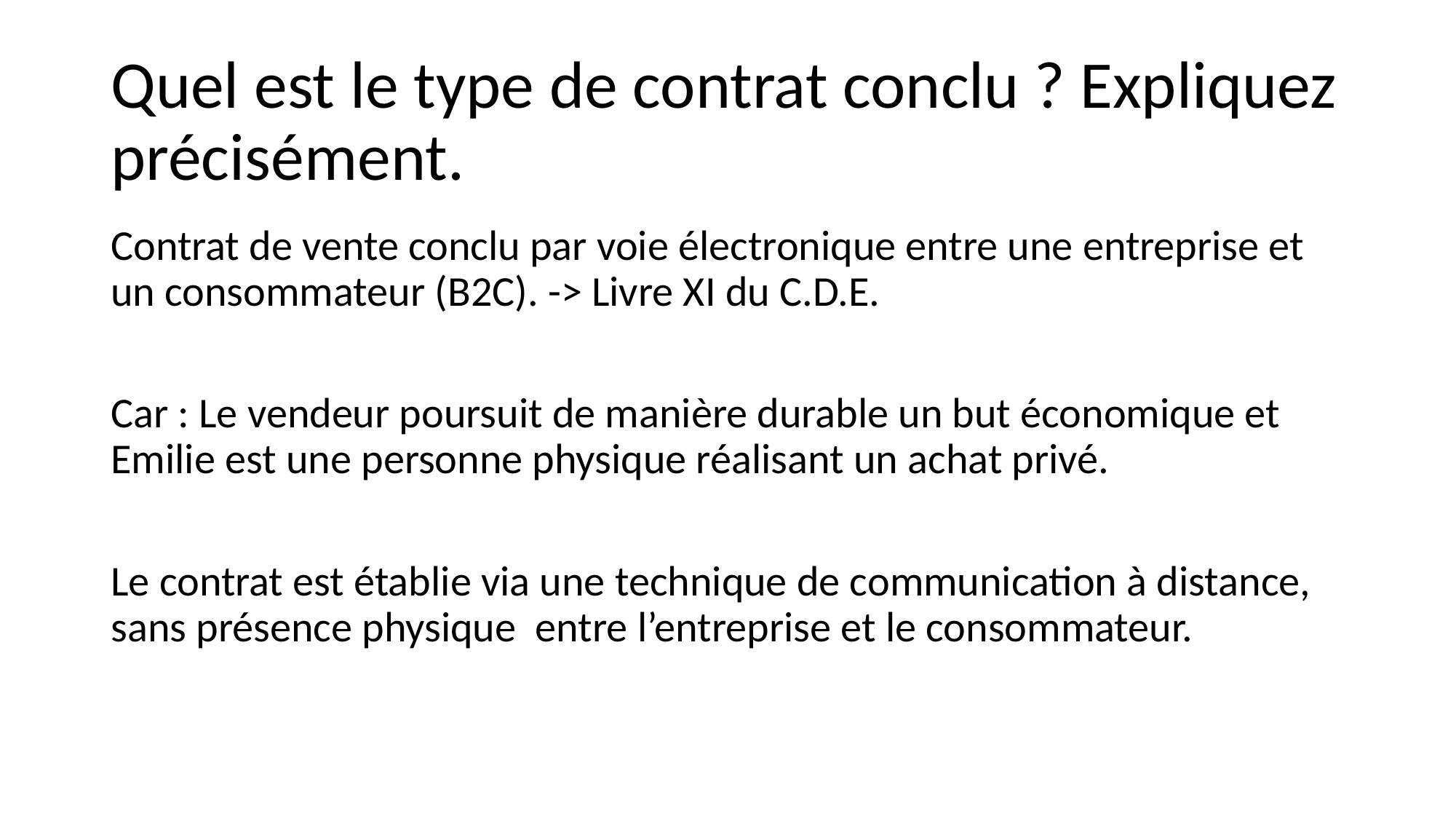

# Quel est le type de contrat conclu ? Expliquez précisément.
Contrat de vente conclu par voie électronique entre une entreprise et un consommateur (B2C). -> Livre XI du C.D.E.

Car : Le vendeur poursuit de manière durable un but économique et Emilie est une personne physique réalisant un achat privé.

Le contrat est établie via une technique de communication à distance, sans présence physique  entre l’entreprise et le consommateur.